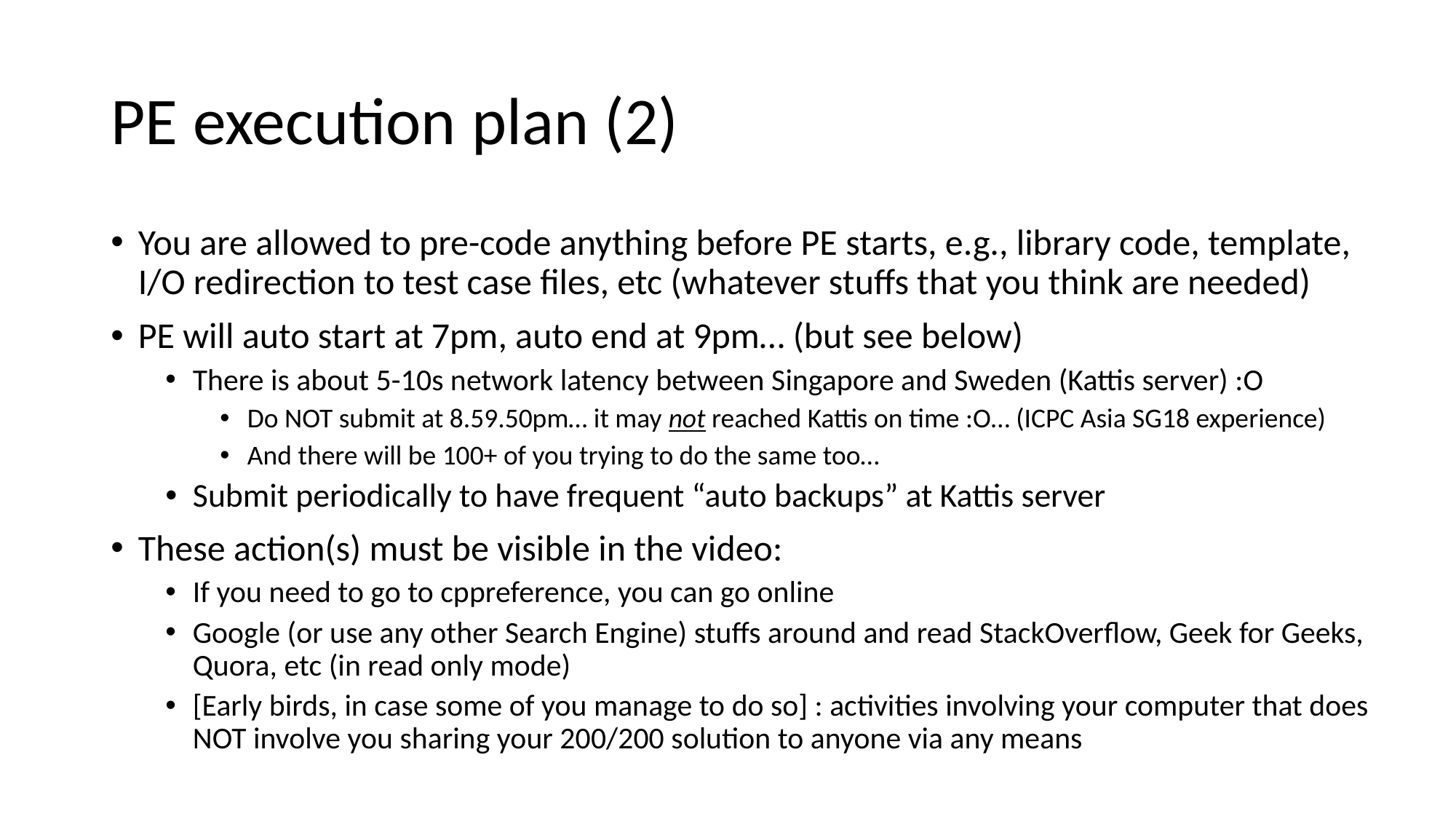

# PE execution plan (2)
You are allowed to pre-code anything before PE starts, e.g., library code, template, I/O redirection to test case files, etc (whatever stuffs that you think are needed)
PE will auto start at 7pm, auto end at 9pm… (but see below)
There is about 5-10s network latency between Singapore and Sweden (Kattis server) :O
Do NOT submit at 8.59.50pm… it may not reached Kattis on time :O… (ICPC Asia SG18 experience)
And there will be 100+ of you trying to do the same too…
Submit periodically to have frequent “auto backups” at Kattis server
These action(s) must be visible in the video:
If you need to go to cppreference, you can go online
Google (or use any other Search Engine) stuffs around and read StackOverflow, Geek for Geeks, Quora, etc (in read only mode)
[Early birds, in case some of you manage to do so] : activities involving your computer that does NOT involve you sharing your 200/200 solution to anyone via any means